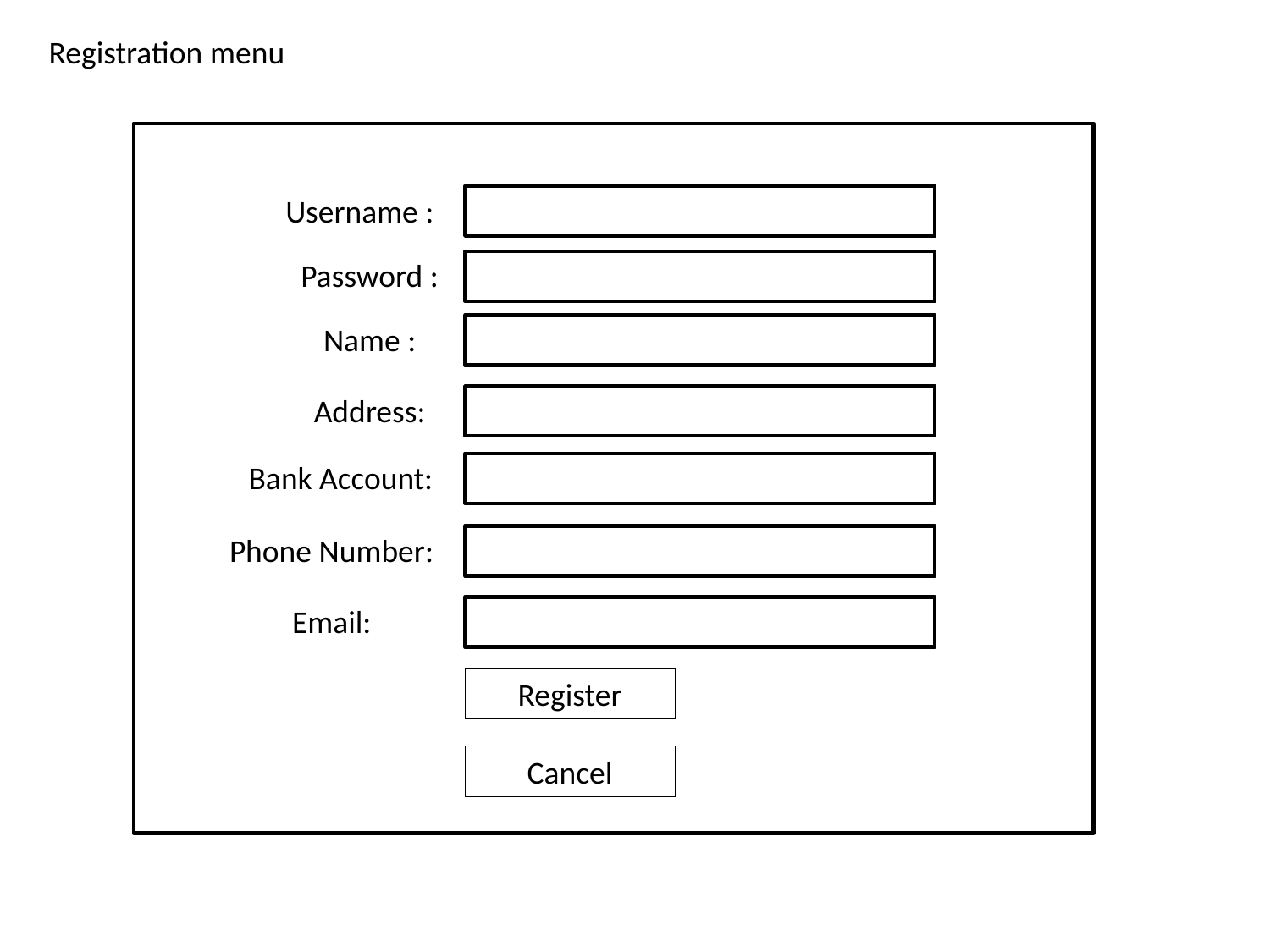

Registration menu

Username :

Password :

Name :

Address:

Bank Account:

Phone Number:

Email:

Register
Cancel